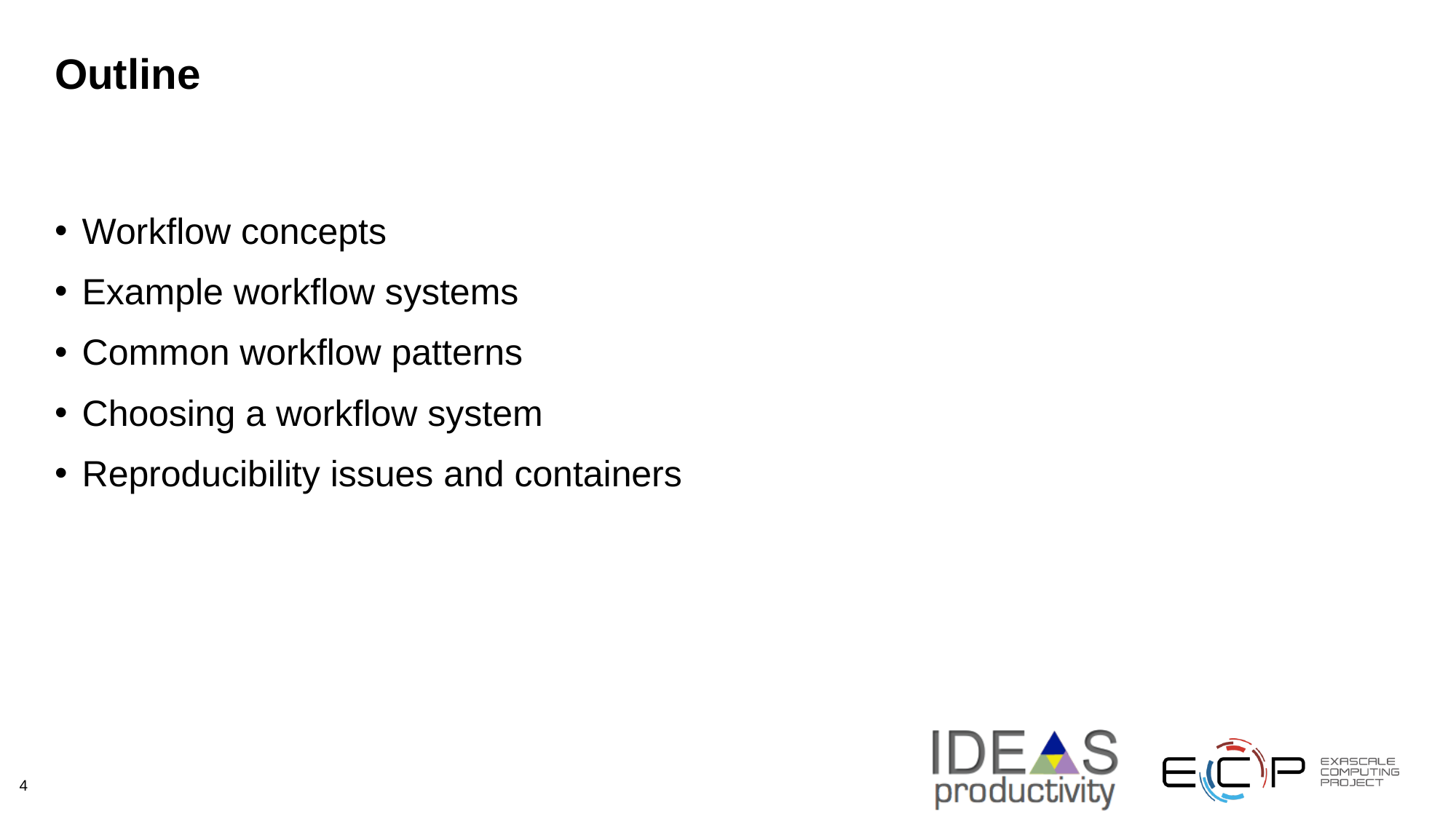

# Outline
Workflow concepts
Example workflow systems
Common workflow patterns
Choosing a workflow system
Reproducibility issues and containers